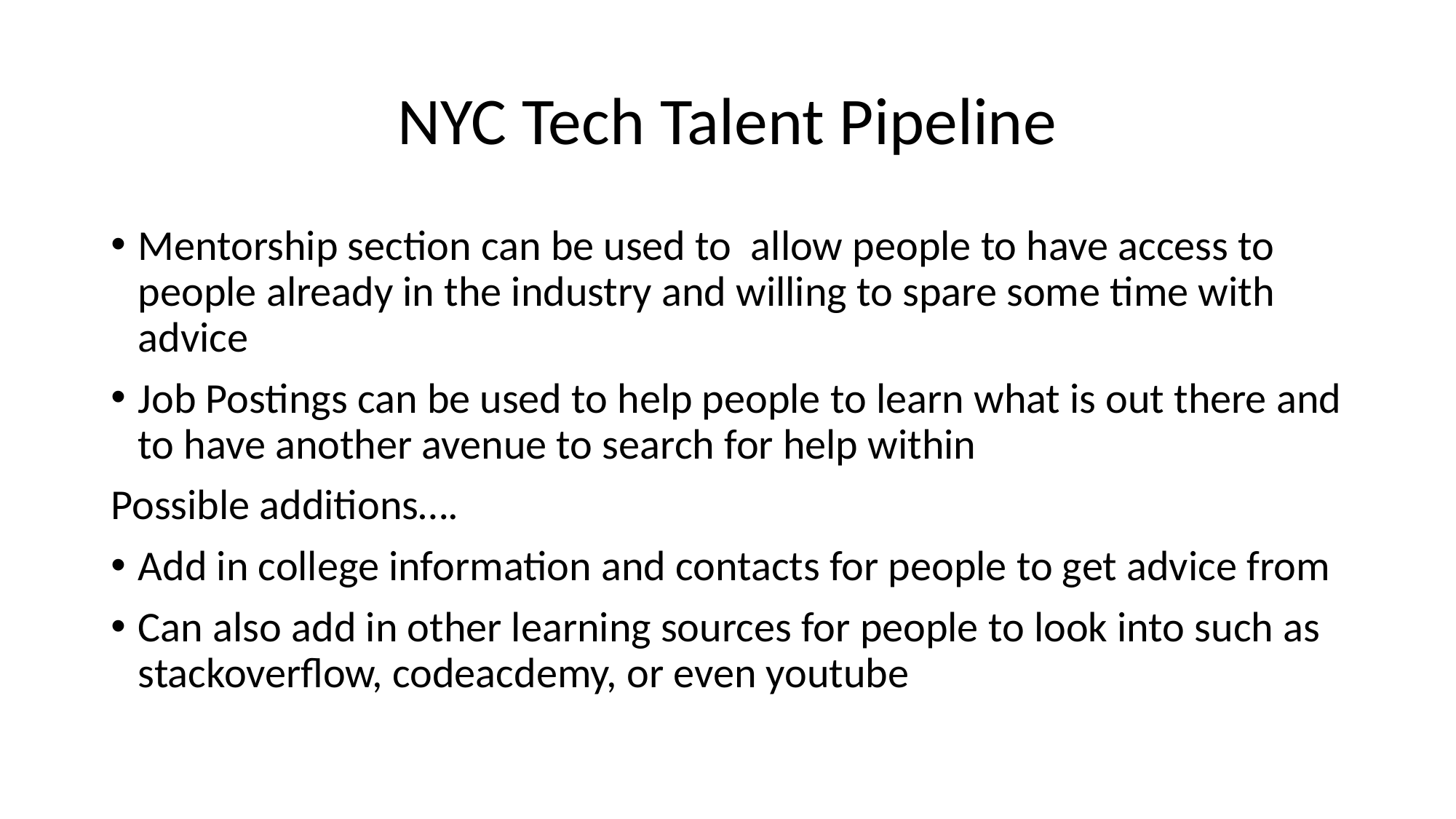

# NYC Tech Talent Pipeline
Mentorship section can be used to  allow people to have access to people already in the industry and willing to spare some time with advice
Job Postings can be used to help people to learn what is out there and to have another avenue to search for help within
Possible additions….
Add in college information and contacts for people to get advice from
Can also add in other learning sources for people to look into such as stackoverflow, codeacdemy, or even youtube